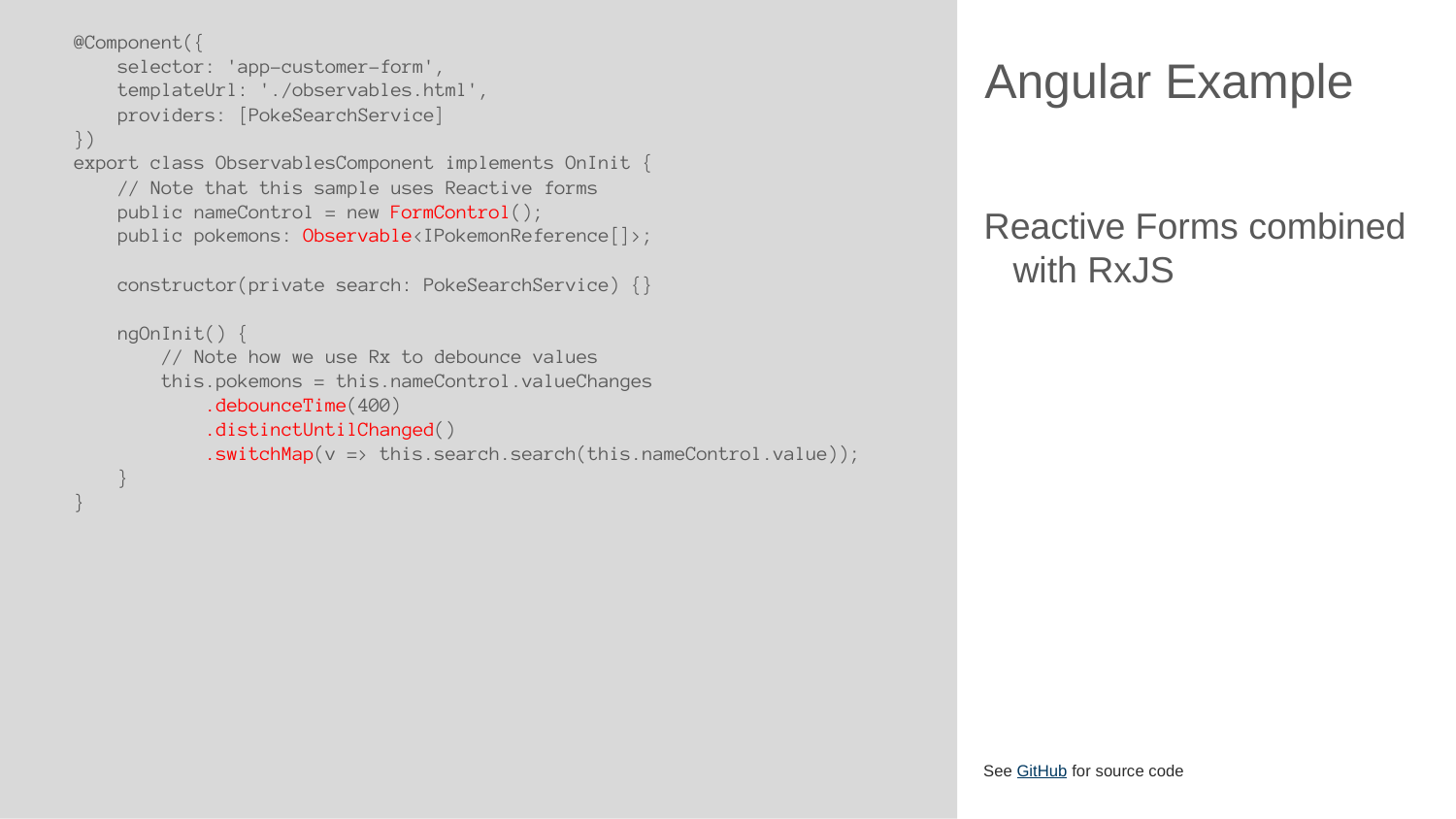

@Component({
    selector: 'app-customer-form',
    templateUrl: './observables.html',
    providers: [PokeSearchService]
})
export class ObservablesComponent implements OnInit {
    // Note that this sample uses Reactive forms
    public nameControl = new FormControl();
    public pokemons: Observable<IPokemonReference[]>;

    constructor(private search: PokeSearchService) {}

    ngOnInit() {
        // Note how we use Rx to debounce values
        this.pokemons = this.nameControl.valueChanges
            .debounceTime(400)
            .distinctUntilChanged()
            .switchMap(v => this.search.search(this.nameControl.value));
    }
}
# Angular Example

Reactive Forms combined with RxJS
See GitHub for source code